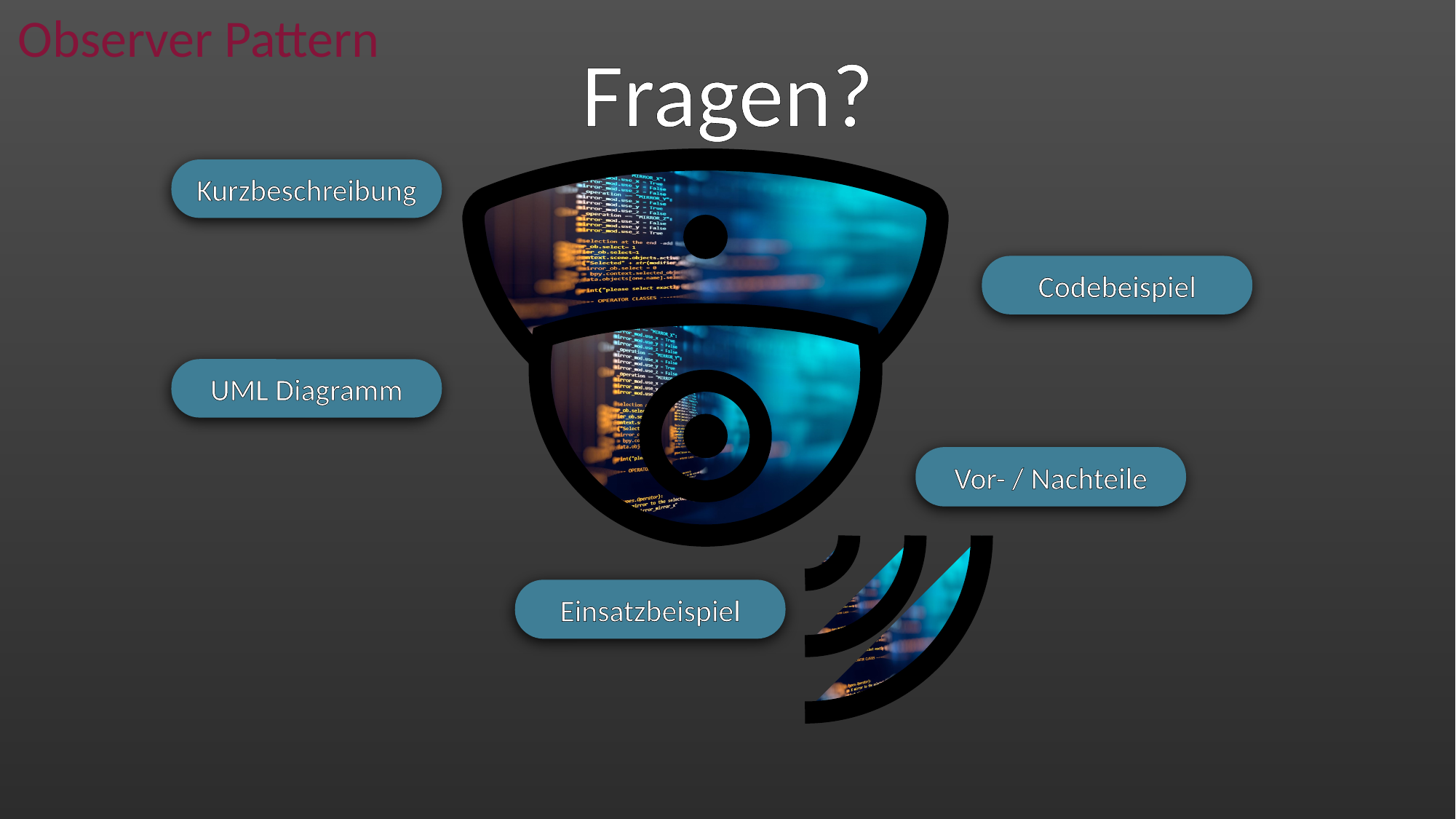

# Observer Pattern
Fragen?
Kurzbeschreibung

Codebeispiel
UML Diagramm
Vor- / Nachteile
Einsatzbeispiel